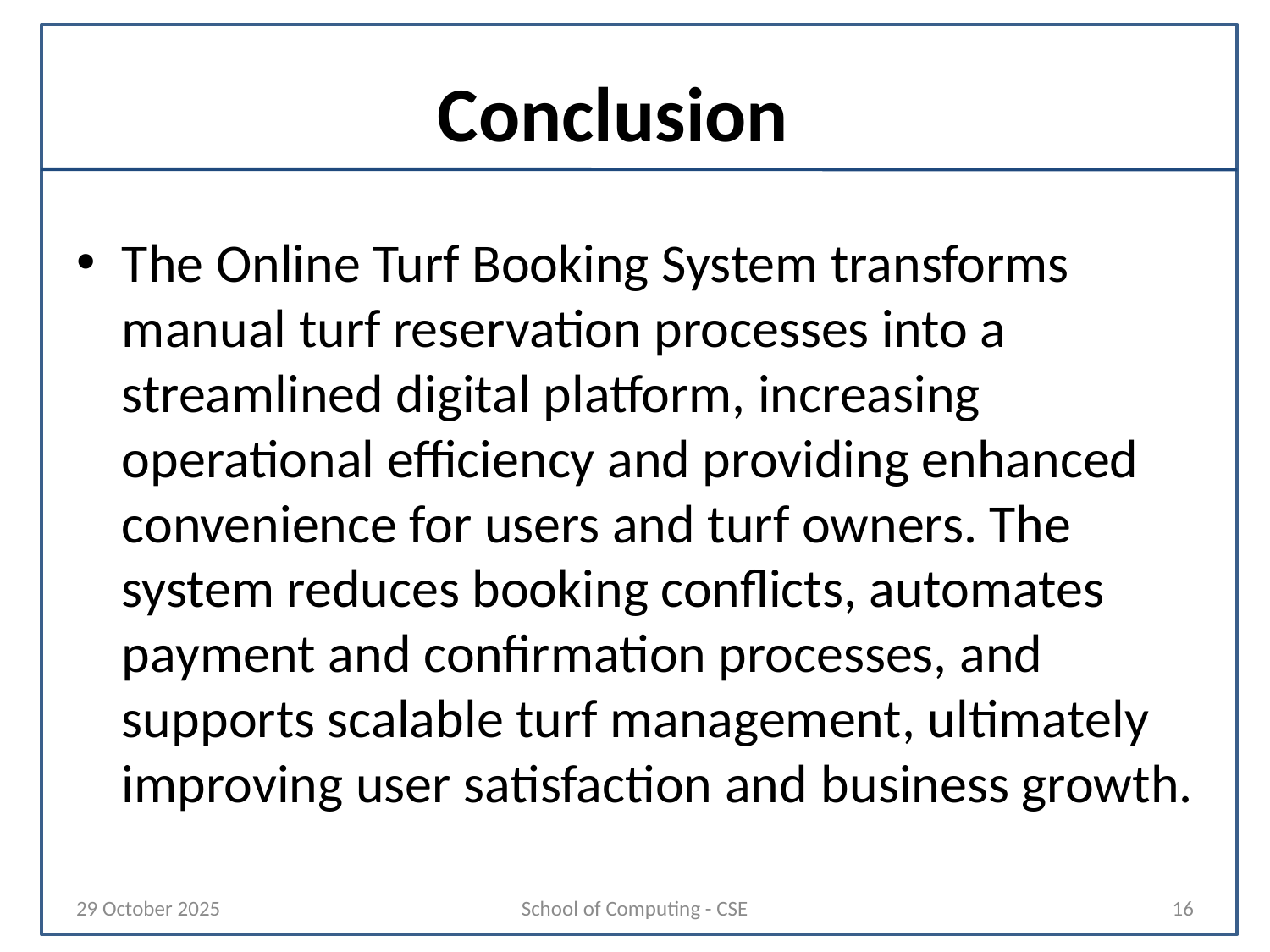

# Conclusion
The Online Turf Booking System transforms manual turf reservation processes into a streamlined digital platform, increasing operational efficiency and providing enhanced convenience for users and turf owners. The system reduces booking conflicts, automates payment and confirmation processes, and supports scalable turf management, ultimately improving user satisfaction and business growth.
29 October 2025
School of Computing - CSE
16